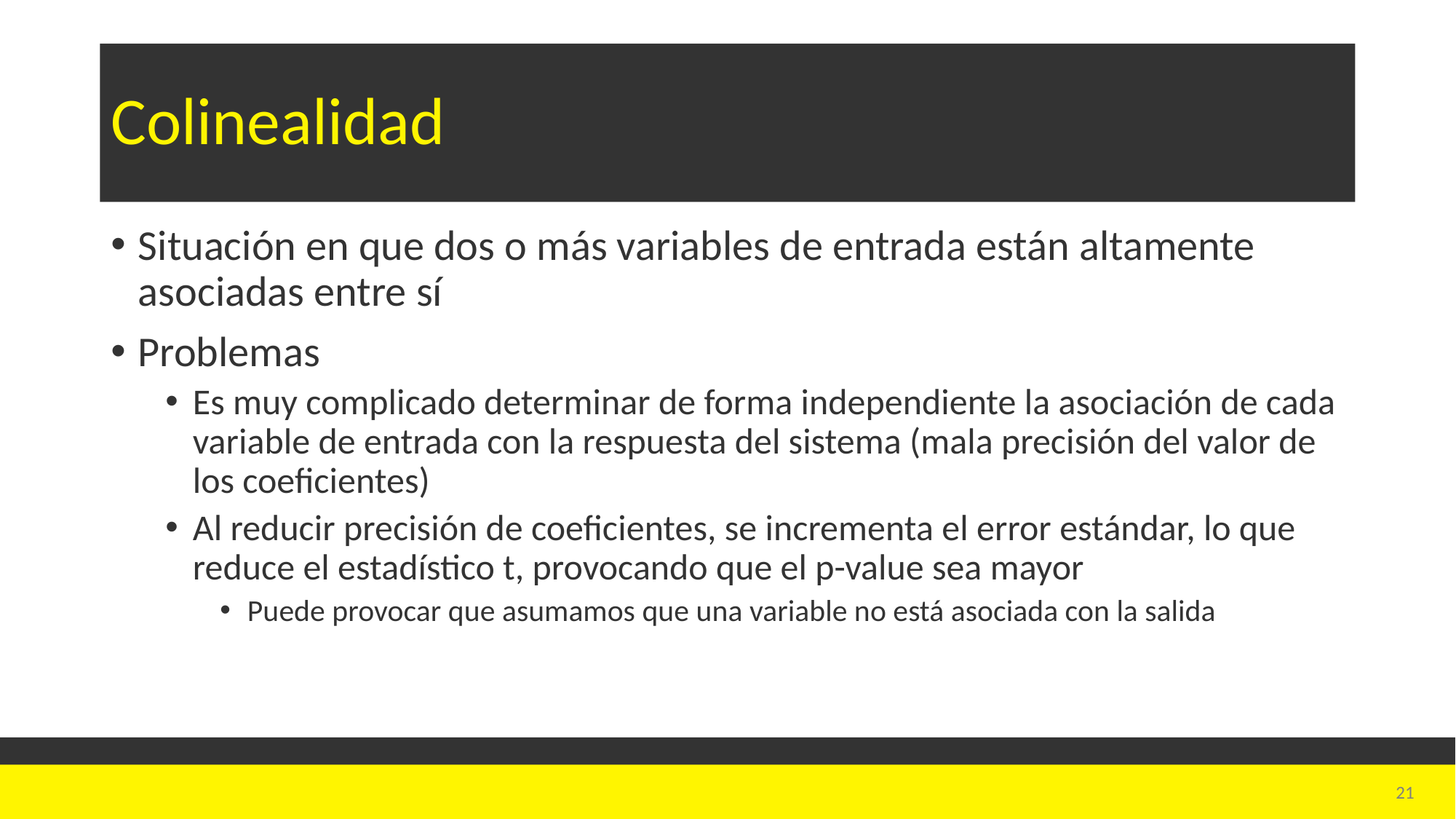

# Colinealidad
Situación en que dos o más variables de entrada están altamente asociadas entre sí
Problemas
Es muy complicado determinar de forma independiente la asociación de cada variable de entrada con la respuesta del sistema (mala precisión del valor de los coeficientes)
Al reducir precisión de coeficientes, se incrementa el error estándar, lo que reduce el estadístico t, provocando que el p-value sea mayor
Puede provocar que asumamos que una variable no está asociada con la salida